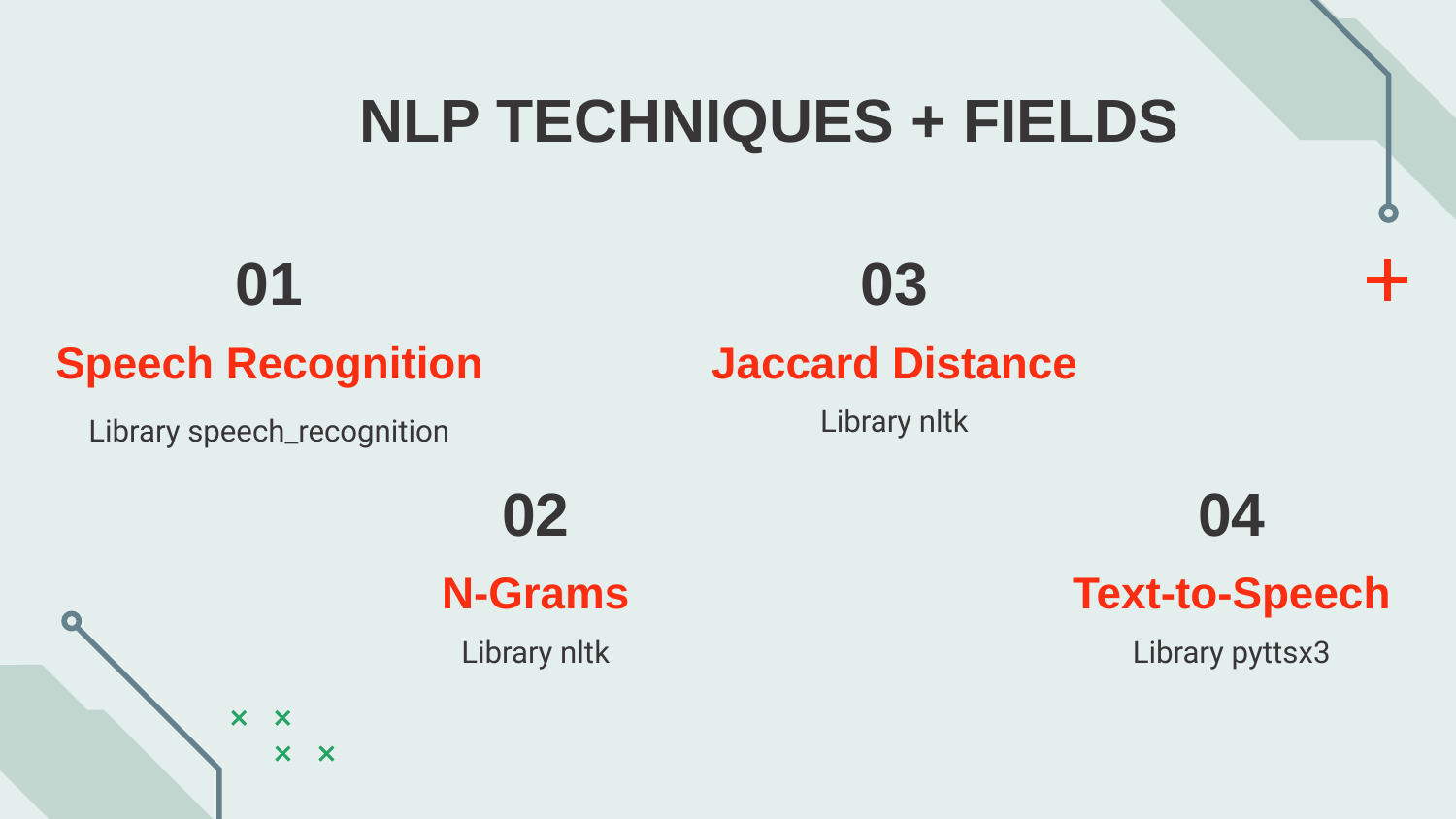

NLP TECHNIQUES + FIELDS
# 01
03
Speech Recognition
Jaccard Distance
Library nltk
Library speech_recognition
02
04
Text-to-Speech
N-Grams
Library nltk
Library pyttsx3